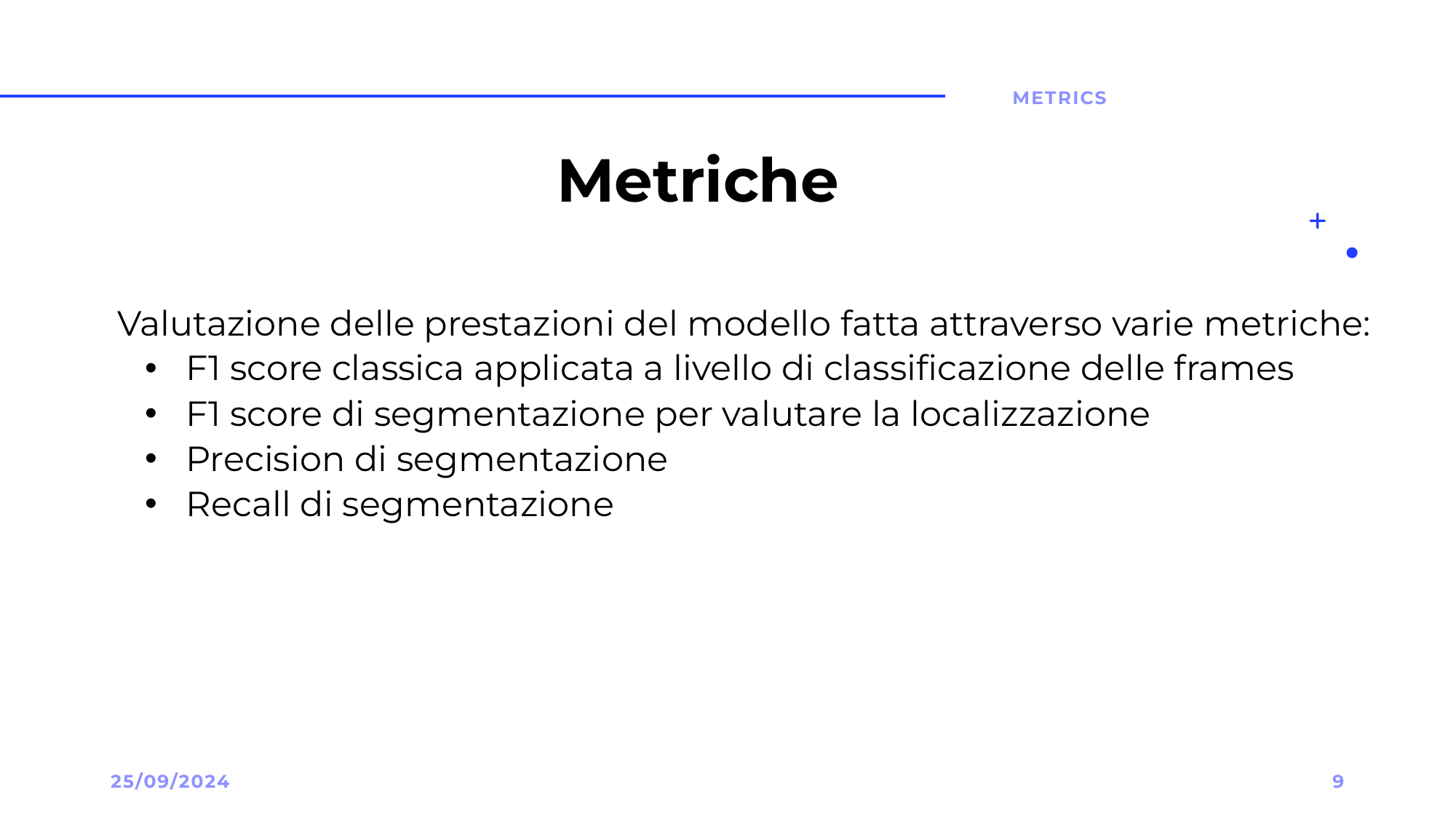

Metrics
# Metriche
Valutazione delle prestazioni del modello fatta attraverso varie metriche:
F1 score classica applicata a livello di classificazione delle frames
F1 score di segmentazione per valutare la localizzazione
Precision di segmentazione
Recall di segmentazione
25/09/2024
9